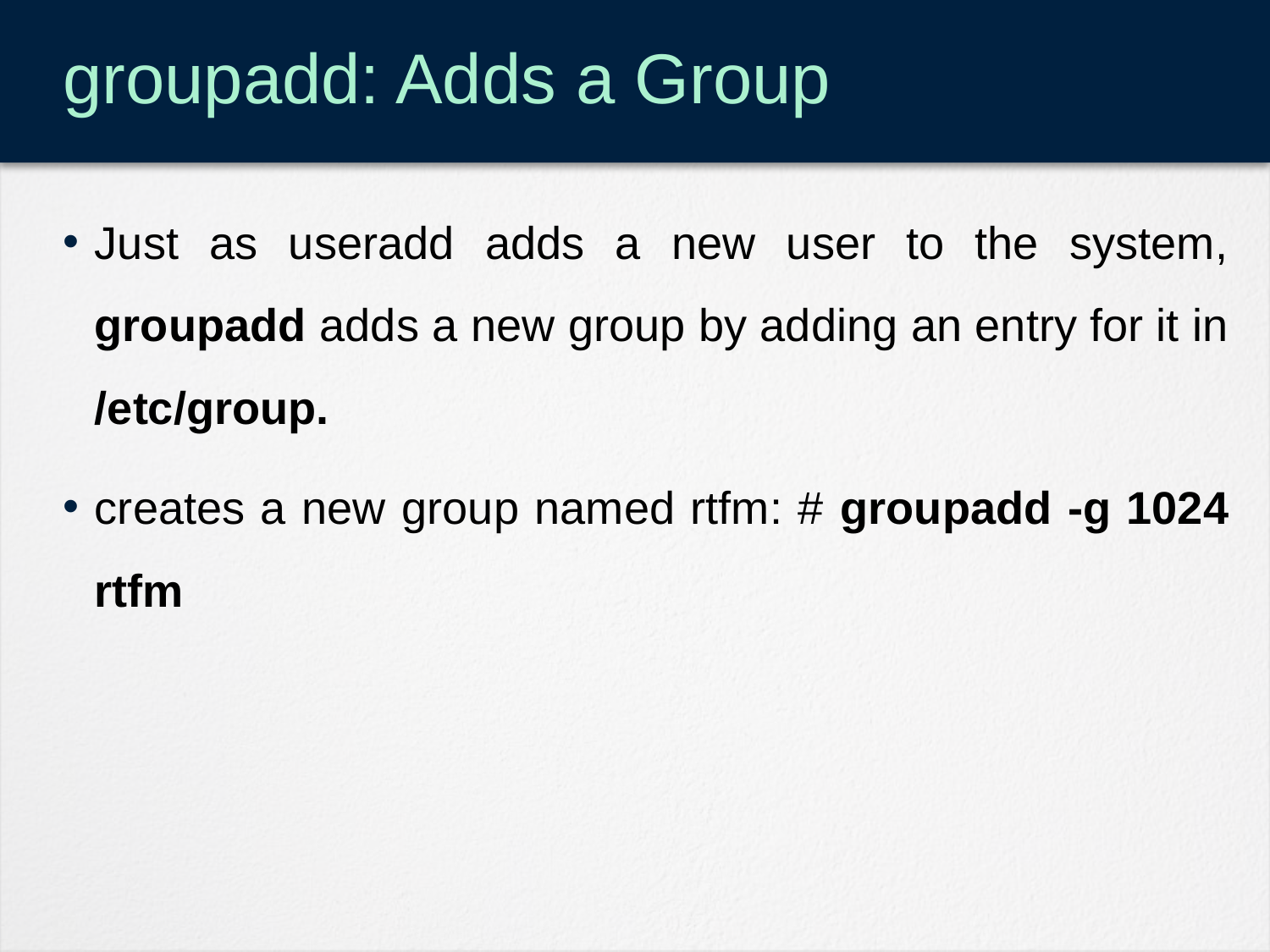

# groupadd: Adds a Group
Just as useradd adds a new user to the system, groupadd adds a new group by adding an entry for it in /etc/group.
creates a new group named rtfm: # groupadd -g 1024 rtfm